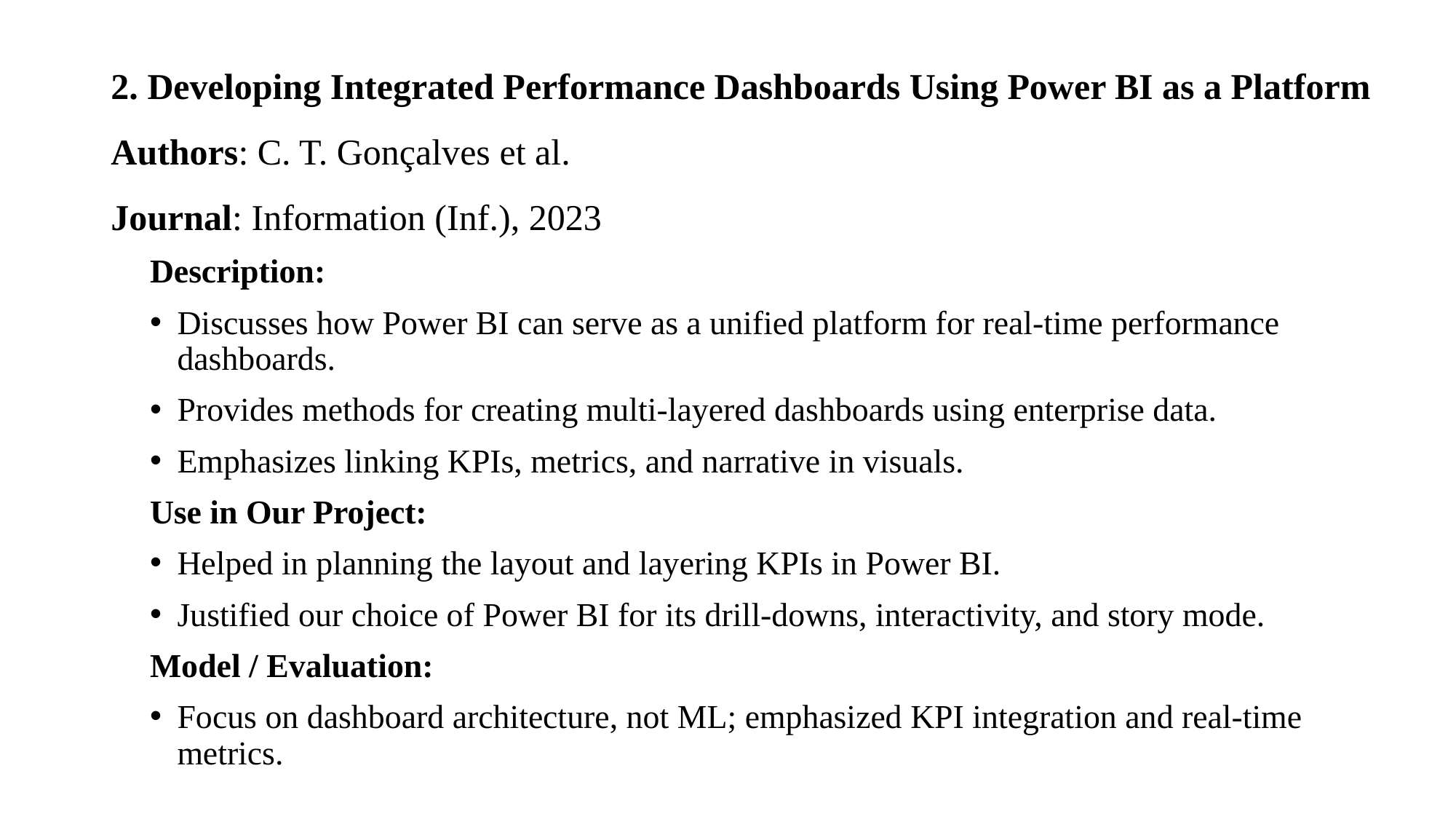

# 2. Developing Integrated Performance Dashboards Using Power BI as a Platform Authors: C. T. Gonçalves et al. Journal: Information (Inf.), 2023
Description:
Discusses how Power BI can serve as a unified platform for real-time performance dashboards.
Provides methods for creating multi-layered dashboards using enterprise data.
Emphasizes linking KPIs, metrics, and narrative in visuals.
Use in Our Project:
Helped in planning the layout and layering KPIs in Power BI.
Justified our choice of Power BI for its drill-downs, interactivity, and story mode.
Model / Evaluation:
Focus on dashboard architecture, not ML; emphasized KPI integration and real-time metrics.